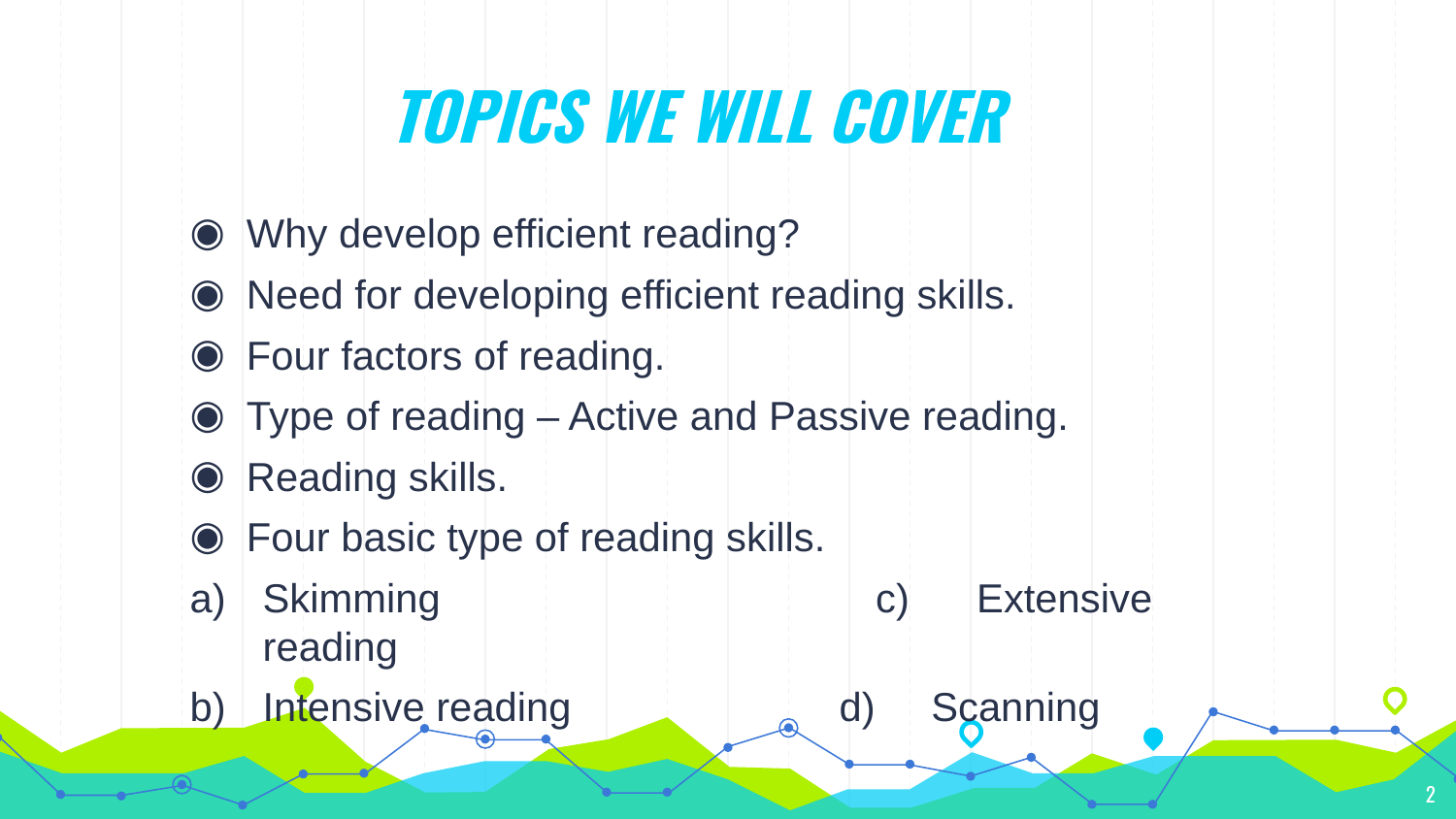

# TOPICS WE WILL COVER
Why develop efficient reading?
Need for developing efficient reading skills.
Four factors of reading.
Type of reading – Active and Passive reading.
Reading skills.
Four basic type of reading skills.
Skimming                                       c)      Extensive reading
Intensive reading                        d)     Scanning
2